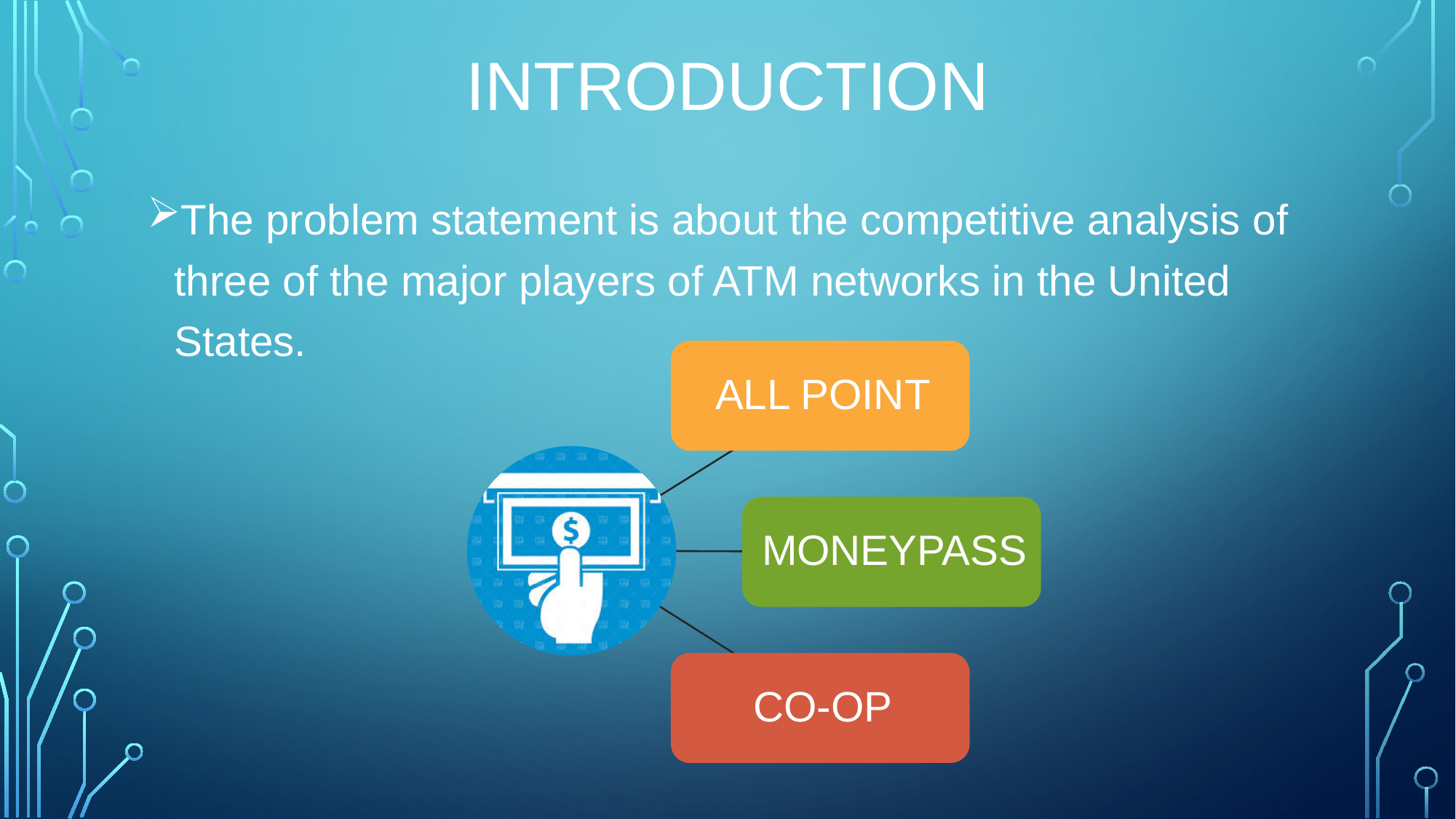

# INTRODUCTION
The problem statement is about the competitive analysis of three of the major players of ATM networks in the United States.
ALL POINT
MONEYPASS
CO-OP